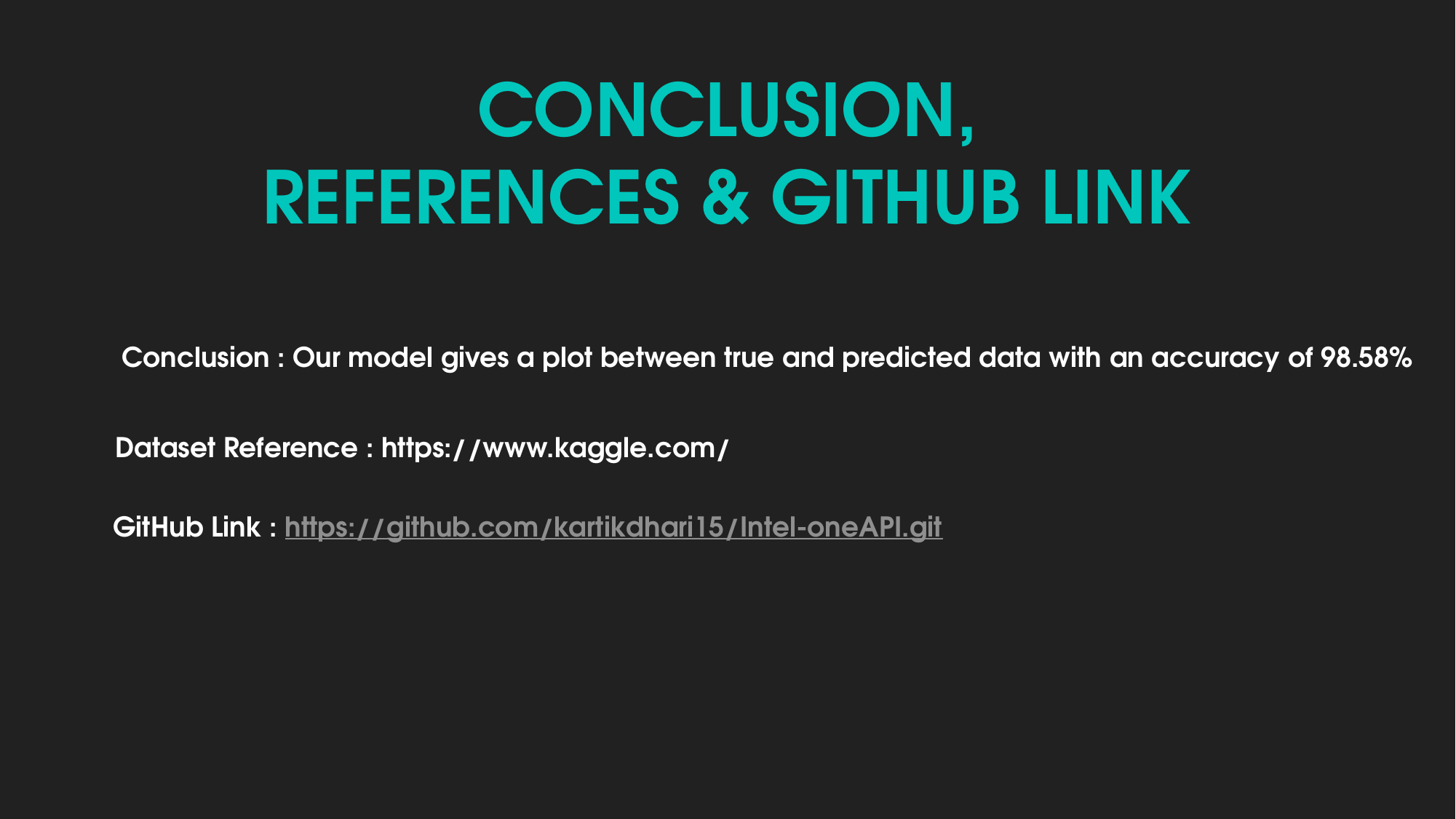

CONCLUSION,
REFERENCES & GITHUB LINK
Conclusion : Our model gives a plot between true and predicted data with an accuracy of 98.58%
Dataset Reference : https://www.kaggle.com/
GitHub Link : https://github.com/kartikdhari15/Intel-oneAPI.git